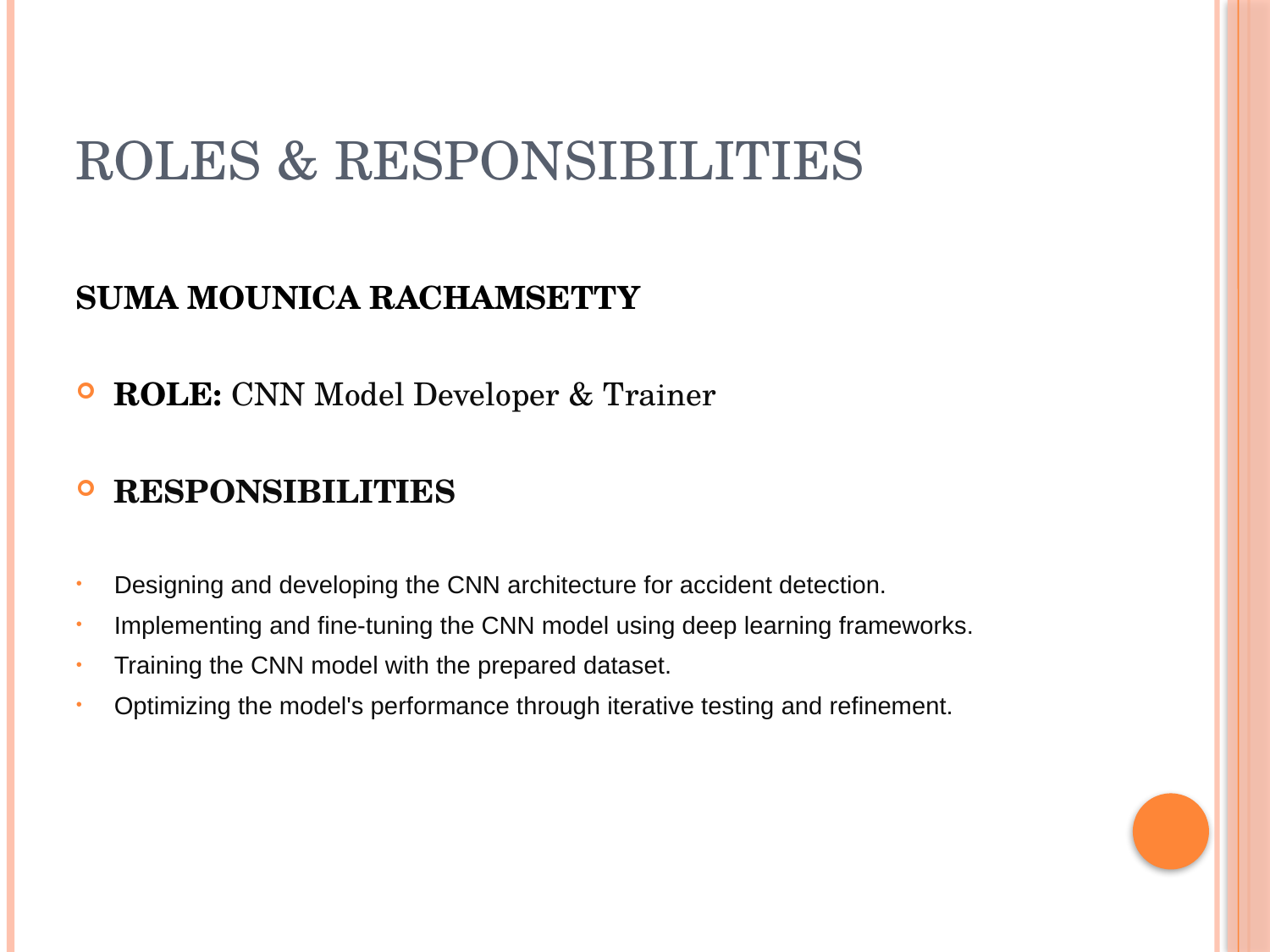

# ROLES & RESPONSIBILITIES

SUMA MOUNICA RACHAMSETTY

ROLE: CNN Model Developer & Trainer

RESPONSIBILITIES

Designing and developing the CNN architecture for accident detection.
Implementing and fine-tuning the CNN model using deep learning frameworks.
Training the CNN model with the prepared dataset.
Optimizing the model's performance through iterative testing and refinement.